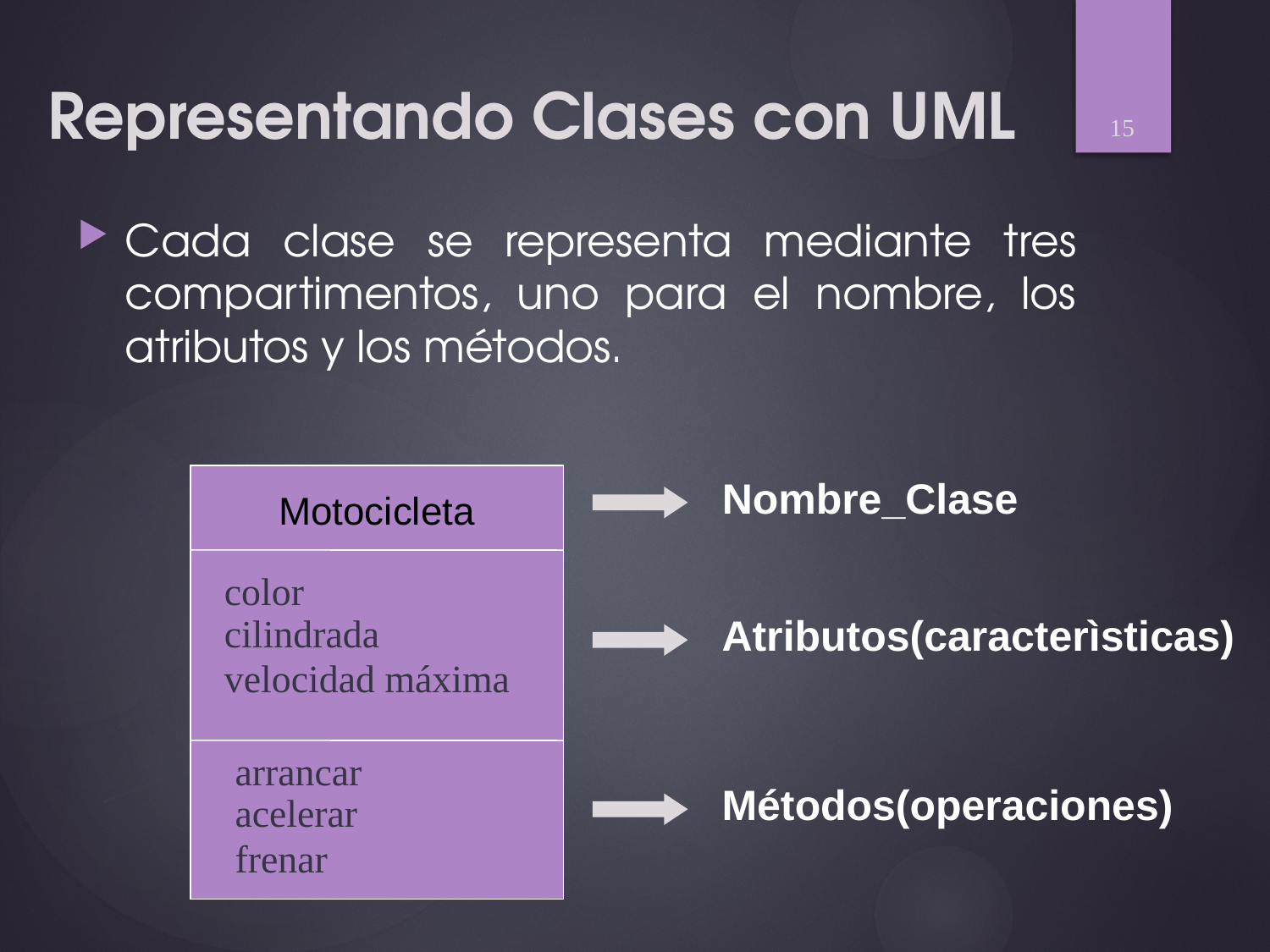

15
# Representando Clases con UML
Cada clase se representa mediante tres compartimentos, uno para el nombre, los atributos y los métodos.

Motocicleta

color
cilindrada
velocidad máxima

arrancar
acelerar
frenar
Nombre_Clase

Atributos(caracterìsticas)

Métodos(operaciones)